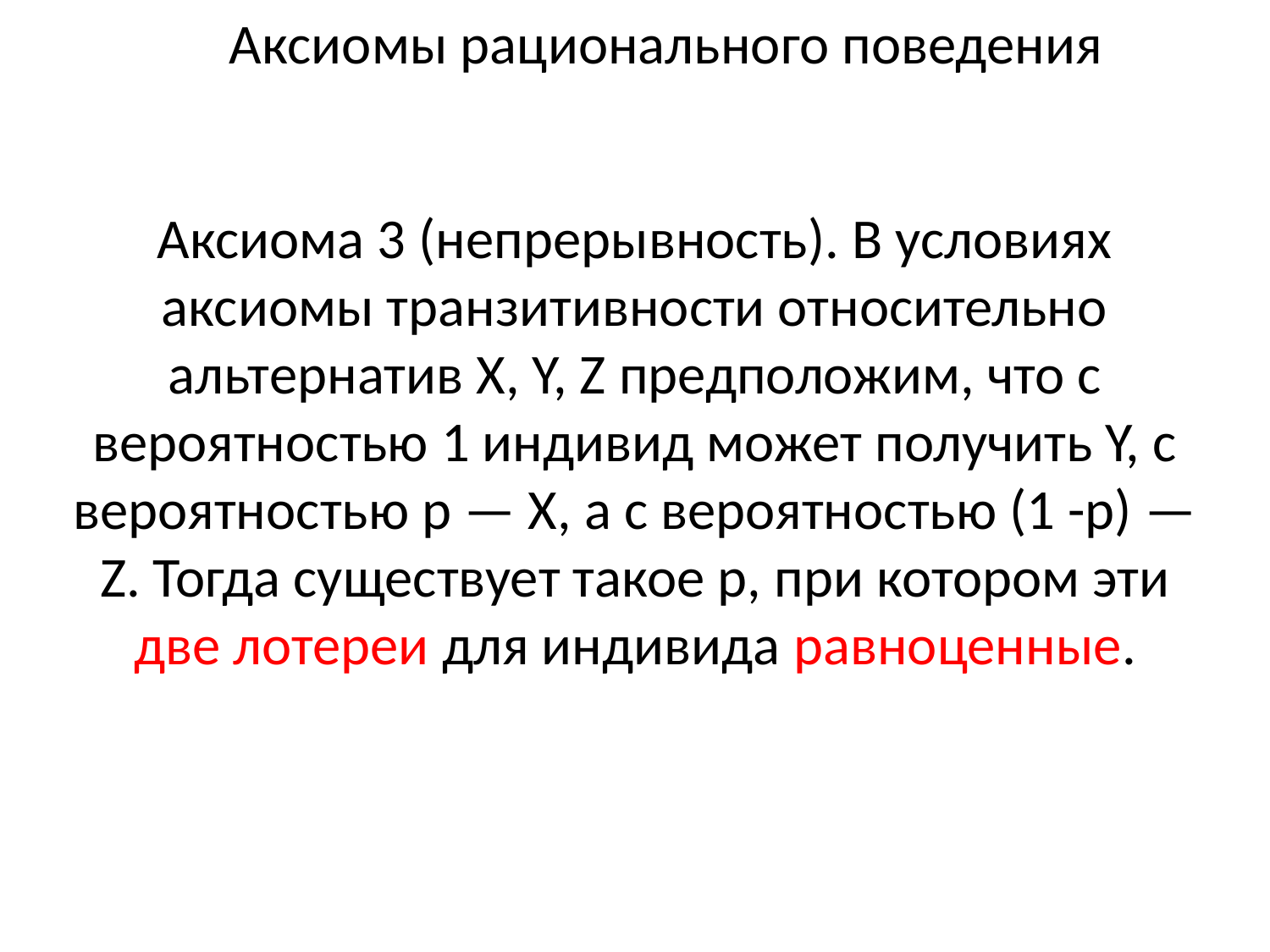

Аксиомы рационального поведения
Аксиома 3 (непрерывность). В условиях аксиомы транзитивности относительно альтернатив X, Y, Z предположим, что с вероятностью 1 индивид может получить Y, с вероятностью р — X, а с вероятностью (1 -р) — Z. Тогда существует такое р, при котором эти две лотереи для индивида равноценные.